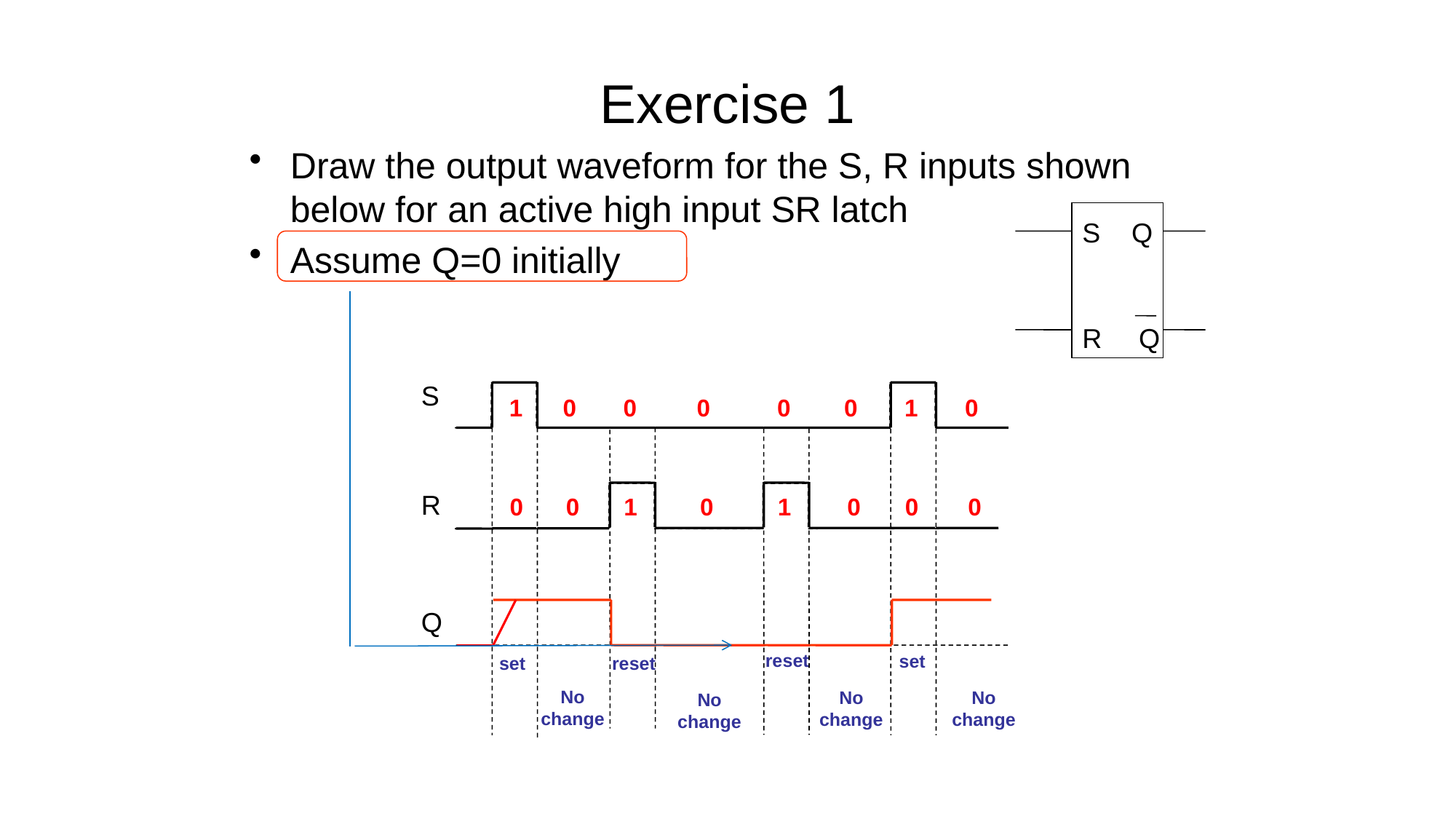

# Exercise 1
Draw the output waveform for the S, R inputs shown below for an active high input SR latch
Assume Q=0 initially

S
Q

R
Q

S

1
0
0
0
0
0
1
0

R

0
0
1
0
1
0
0
0

Q

reset
set

reset
set
No change
No change
No change
No change